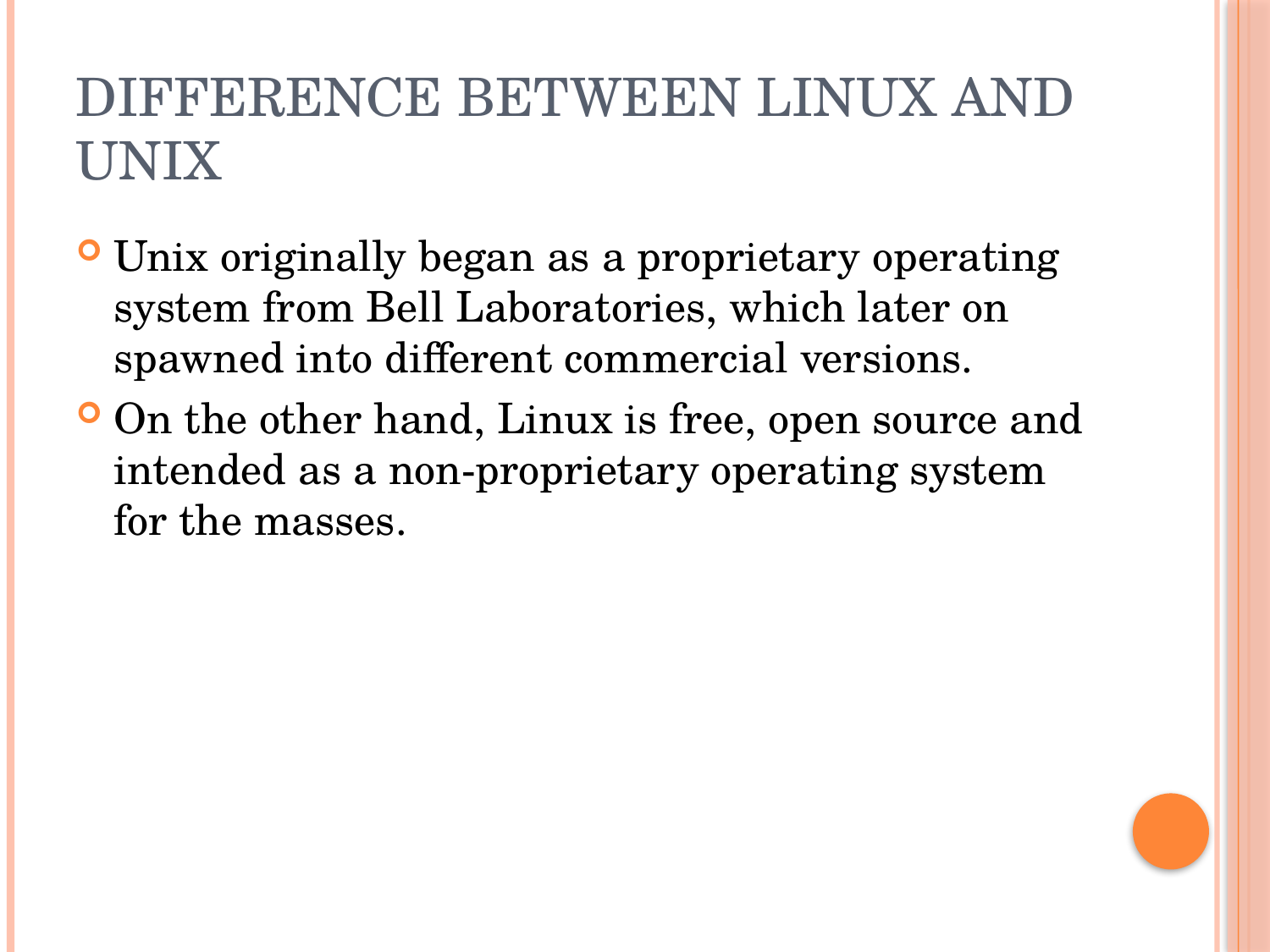

# Difference Between Linux And Unix
Unix originally began as a proprietary operating system from Bell Laboratories, which later on spawned into different commercial versions.
On the other hand, Linux is free, open source and intended as a non-proprietary operating system for the masses.